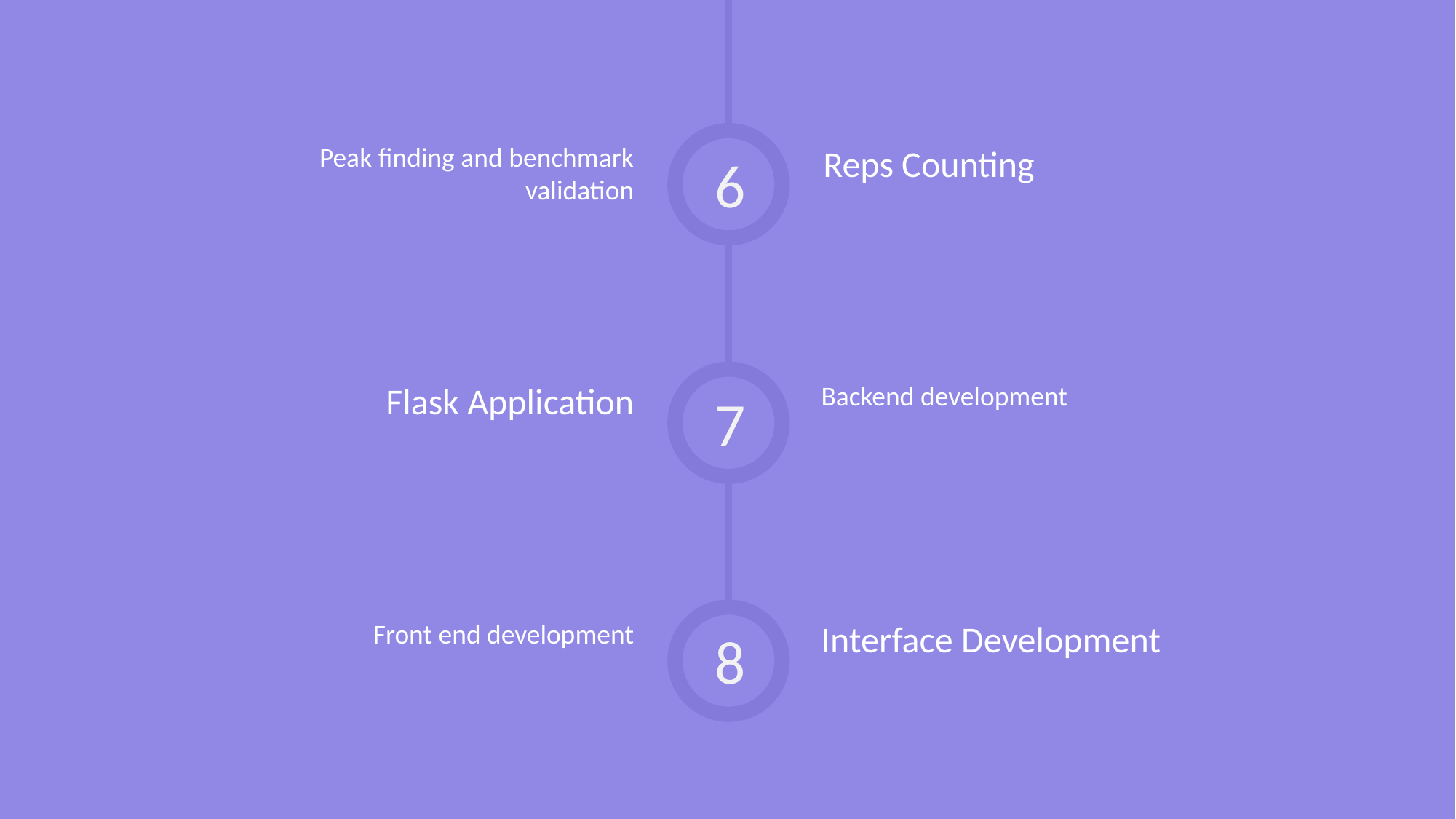

Peak finding and benchmark validation
Reps Counting

6

Flask Application
Backend development

7

Front end development
Interface Development

8